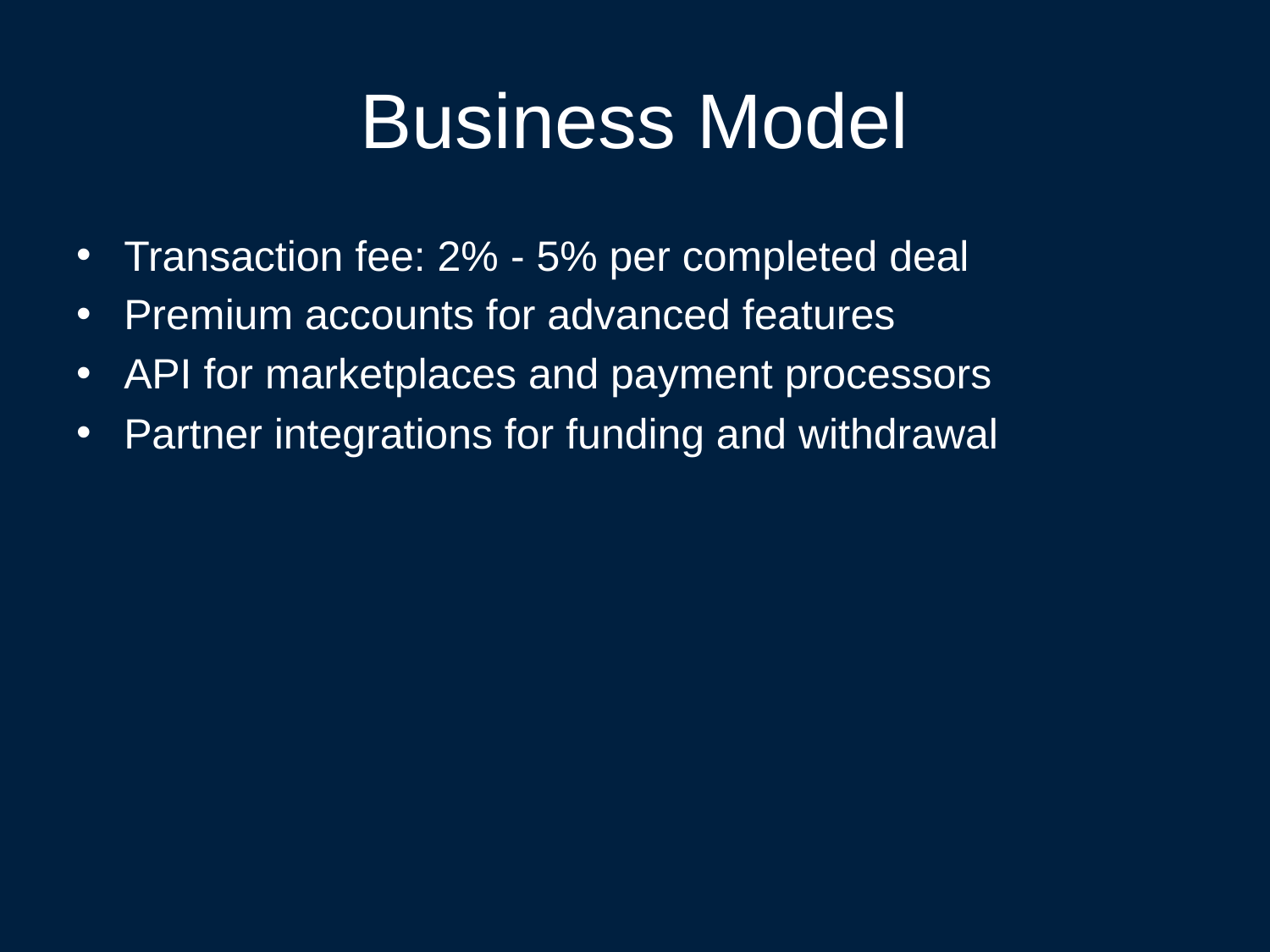

# Business Model
Transaction fee: 2% - 5% per completed deal
Premium accounts for advanced features
API for marketplaces and payment processors
Partner integrations for funding and withdrawal